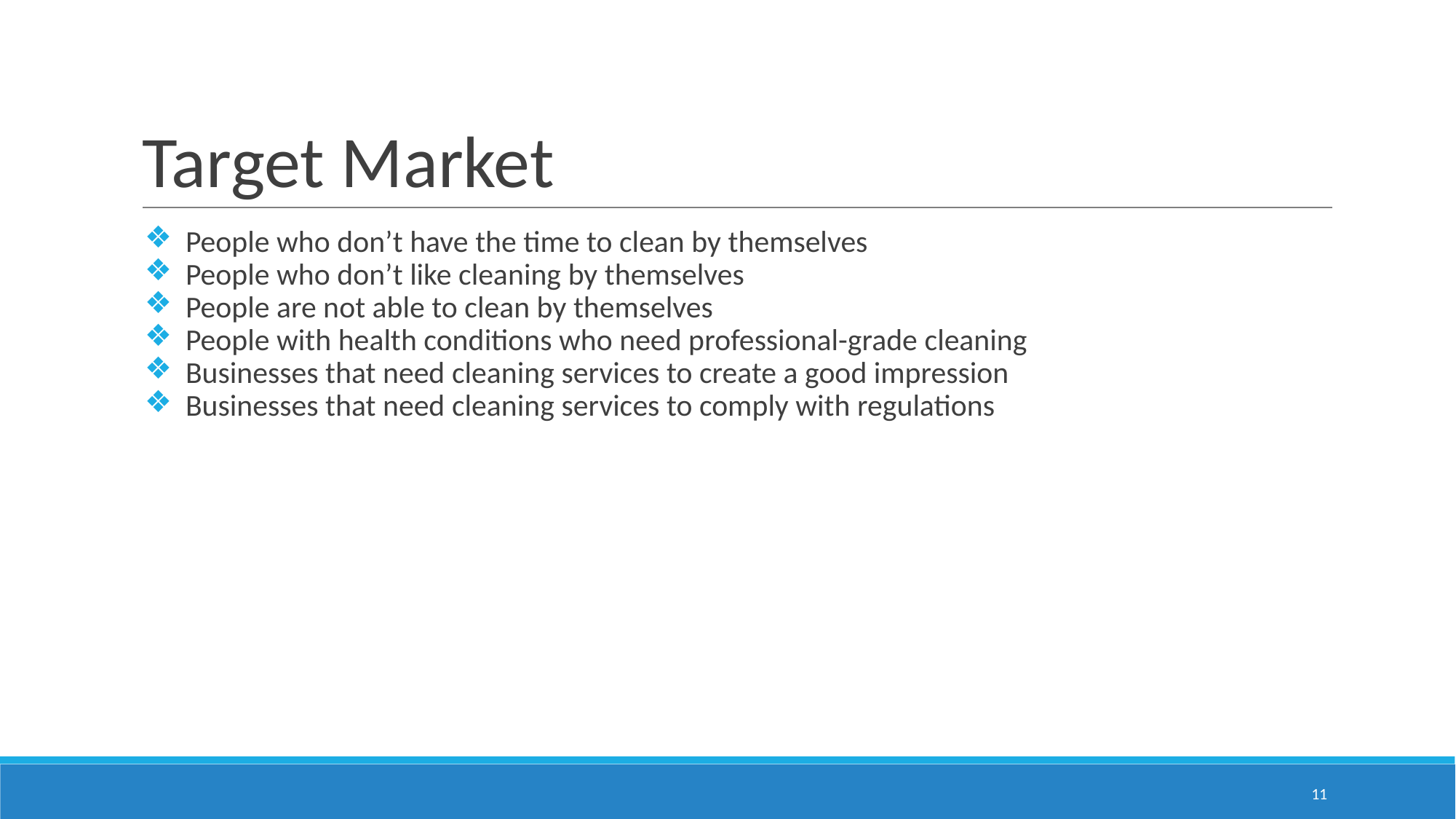

# Target Market
People who don’t have the time to clean by themselves
People who don’t like cleaning by themselves
People are not able to clean by themselves
People with health conditions who need professional-grade cleaning
Businesses that need cleaning services to create a good impression
Businesses that need cleaning services to comply with regulations

11